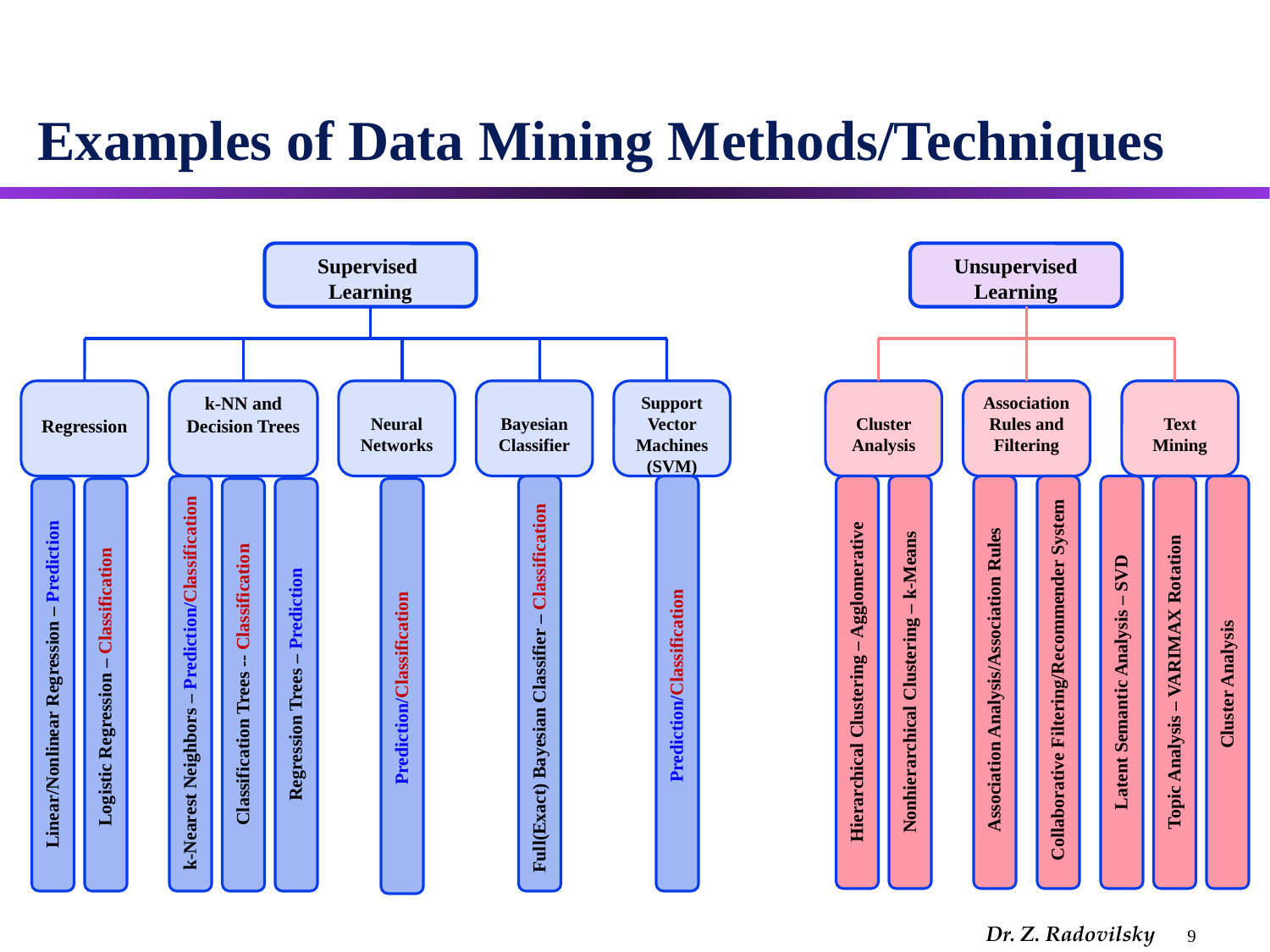

# Examples of Data Mining Methods/Techniques
Supervised
Learning
Unsupervised Learning

Regression
k-NN and Decision Trees

Neural Networks

Bayesian
Classifier
Support Vector Machines (SVM)

Cluster Analysis
Association Rules and Filtering

Text Mining
Topic Analysis – VARIMAX Rotation
 Latent Semantic Analysis – SVD
 Association Analysis/Association Rules
 Collaborative Filtering/Recommender System
Cluster Analysis
Nonhierarchical Clustering – k-Means
 Hierarchical Clustering – Agglomerative
 k-Nearest Neighbors – Prediction/Classification

Full(Exact) Bayesian Classifier – Classification

Prediction/Classification

Classification Trees -- Classification
Regression Trees – Prediction
Logistic Regression – Classification
 Linear/Nonlinear Regression – Prediction
Prediction/Classification